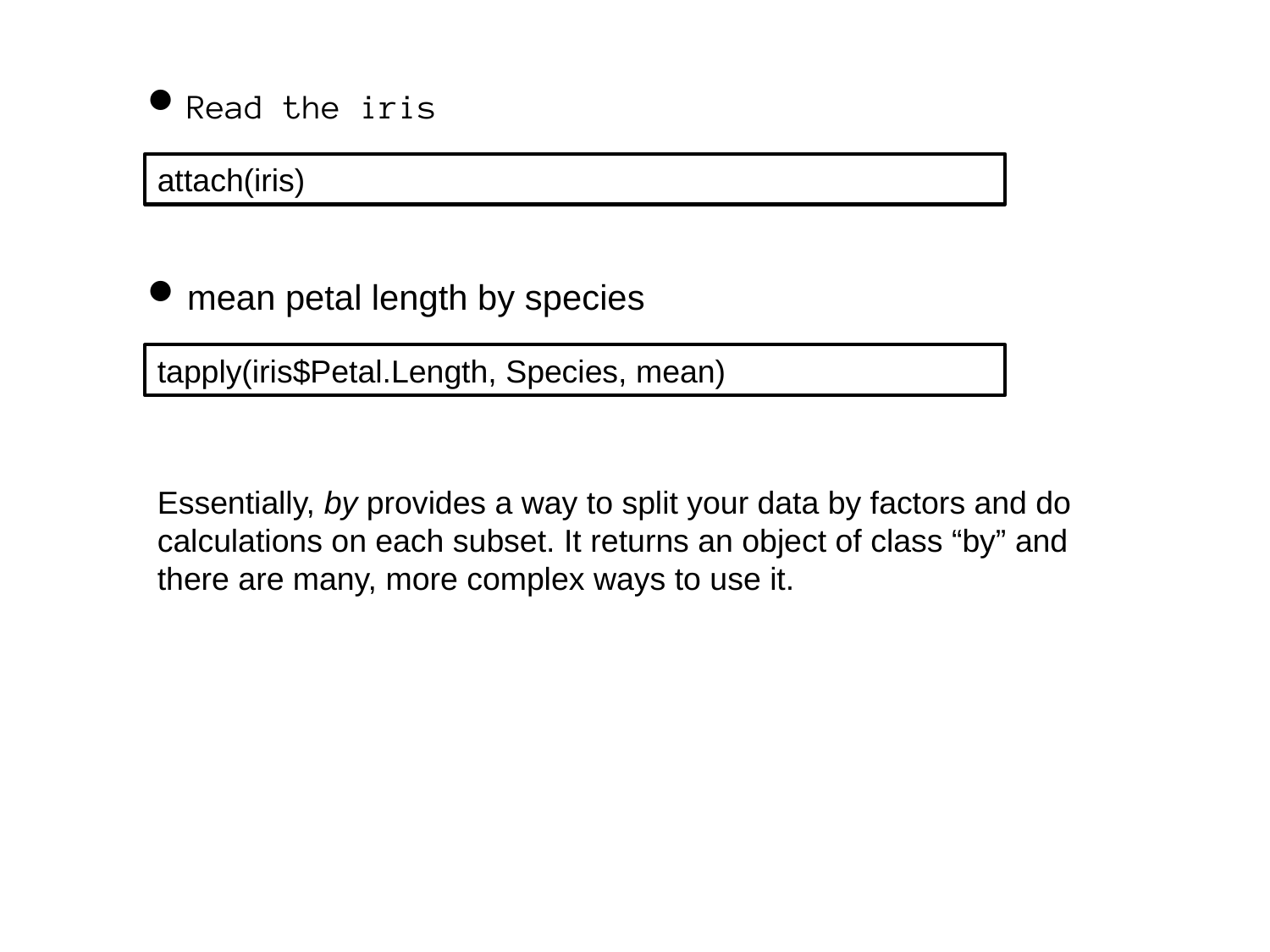

Read the iris
attach(iris)
mean petal length by species
tapply(iris$Petal.Length, Species, mean)
Essentially, by provides a way to split your data by factors and do calculations on each subset. It returns an object of class “by” and there are many, more complex ways to use it.